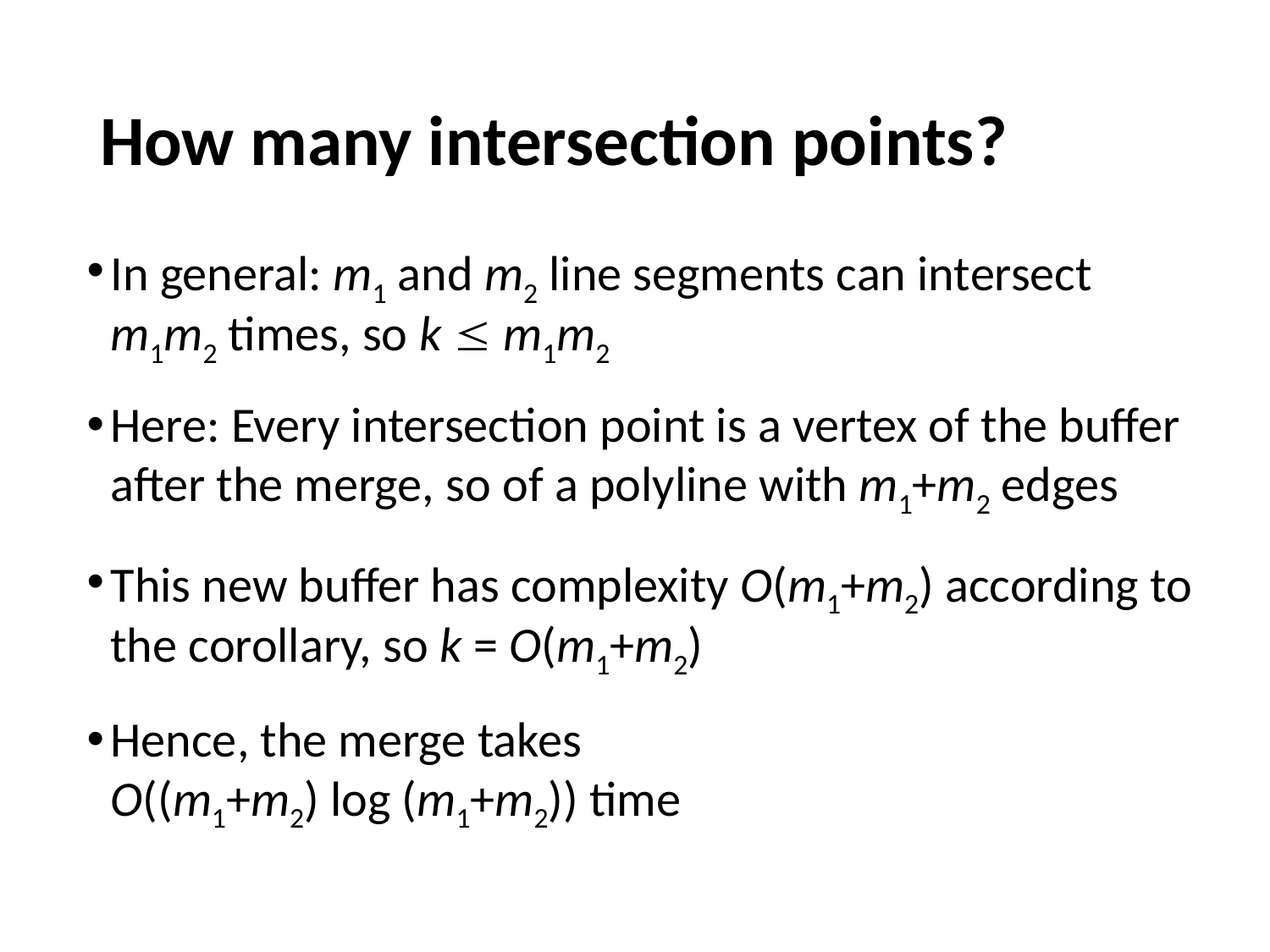

# How many intersection points?
In general: m1 and m2 line segments can intersect m1m2 times, so k ≤ m1m2
Here: Every intersection point is a vertex of the buffer after the merge, so of a polyline with m1+m2 edges
This new buffer has complexity O(m1+m2) according to the corollary, so k = O(m1+m2)
Hence, the merge takes
O((m1+m2) log (m1+m2)) time